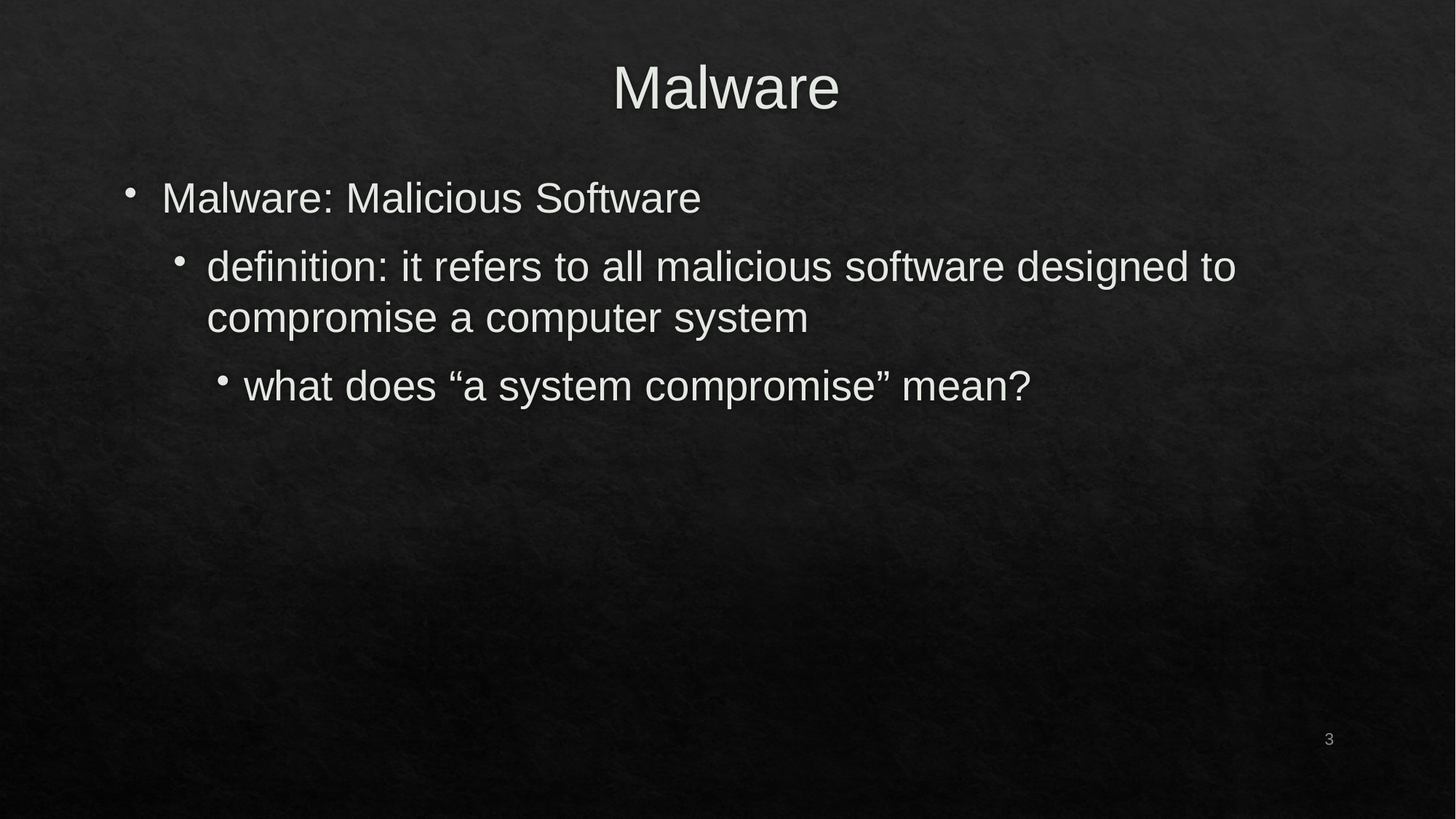

# Malware
Malware: Malicious Software
definition: it refers to all malicious software designed to compromise a computer system
what does “a system compromise” mean?
3